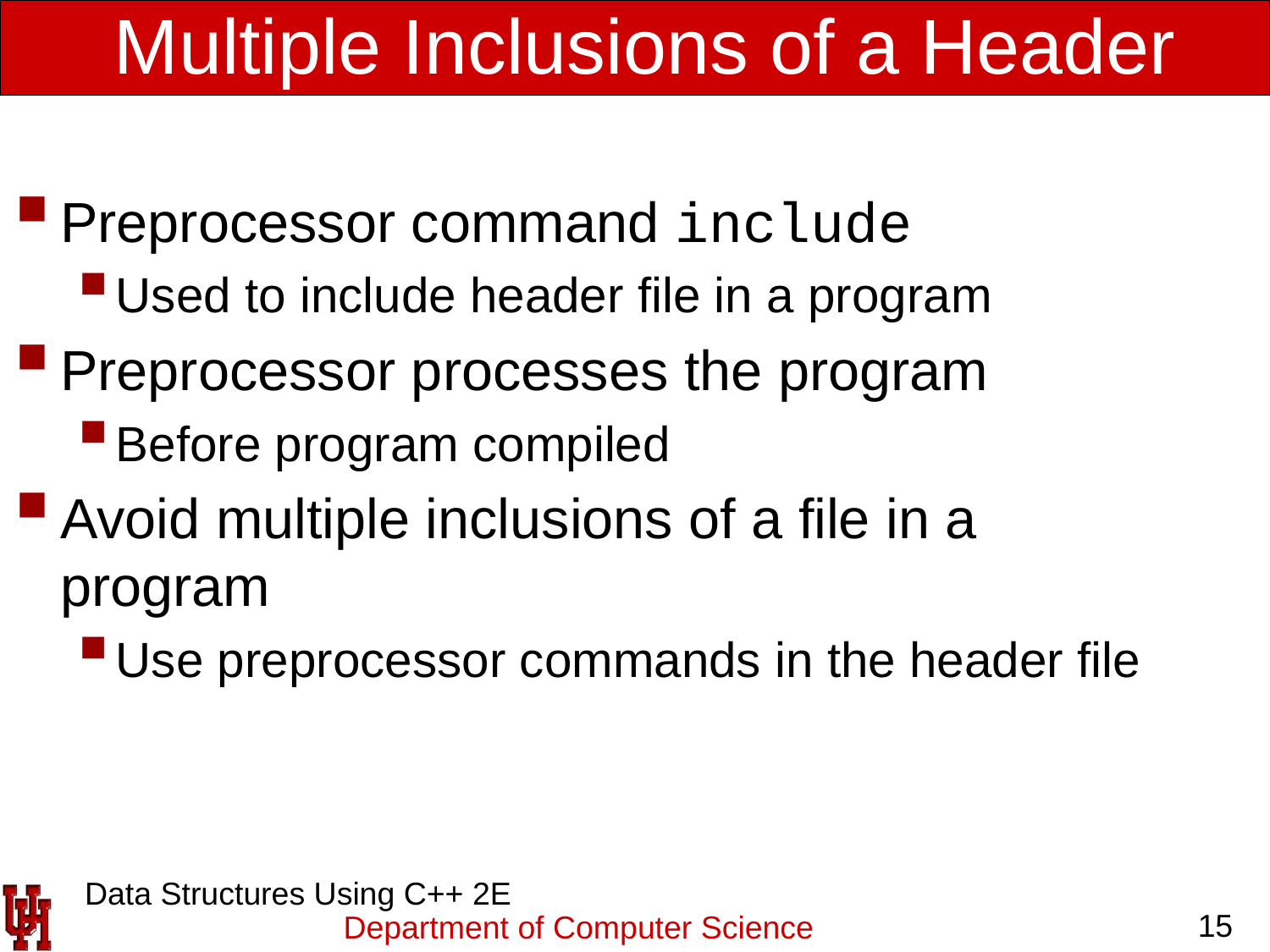

# Multiple Inclusions of a Header File
Preprocessor command include
Used to include header file in a program
Preprocessor processes the program
Before program compiled
Avoid multiple inclusions of a file in a program
Use preprocessor commands in the header file
 Data Structures Using C++ 2E